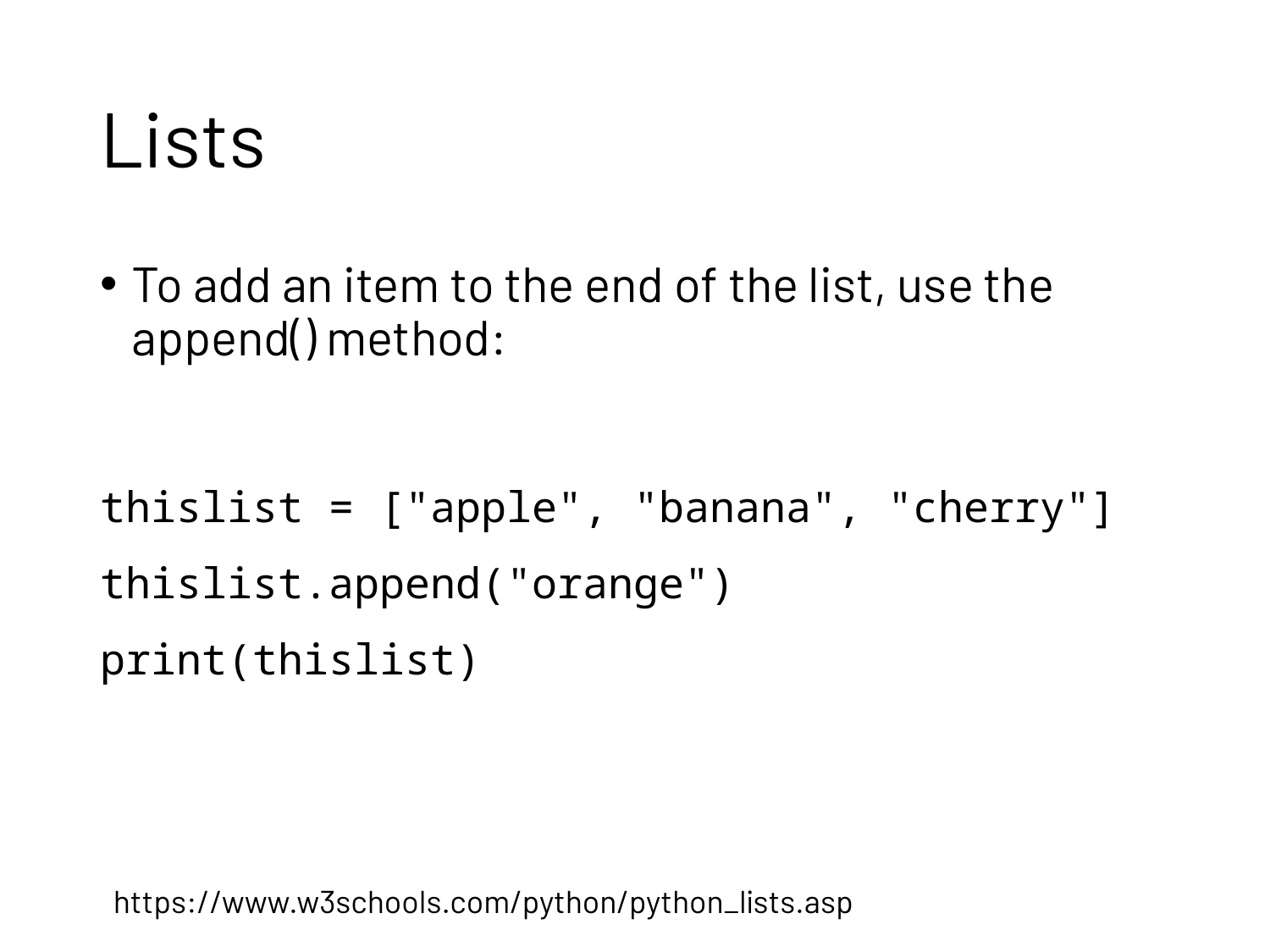

# Lists
To add an item to the end of the list, use the append() method:

thislist = ["apple", "banana", "cherry"]
thislist.append("orange")
print(thislist)
https://www.w3schools.com/python/python_lists.asp